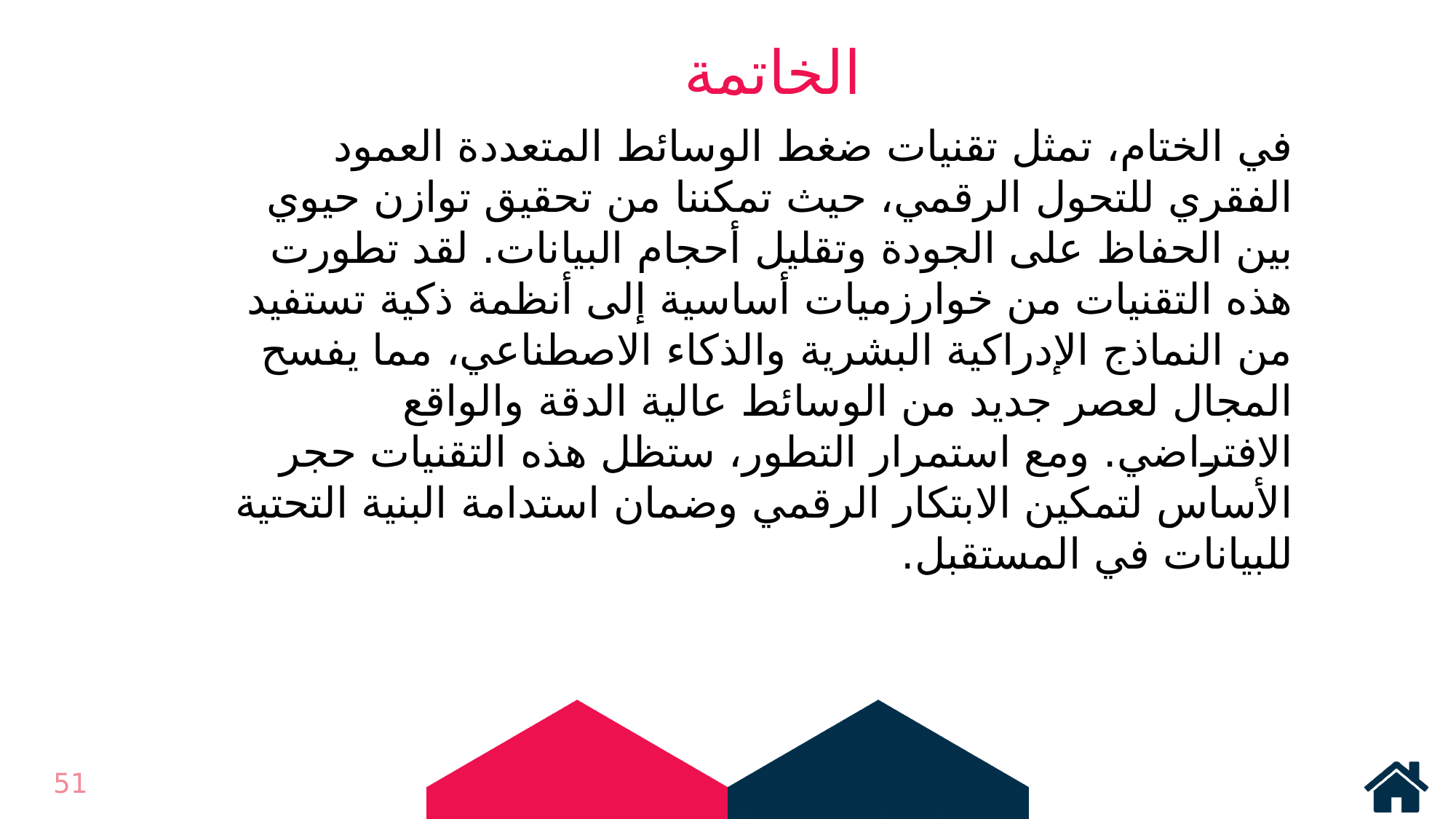

الخاتمة
في الختام، تمثل تقنيات ضغط الوسائط المتعددة العمود الفقري للتحول الرقمي، حيث تمكننا من تحقيق توازن حيوي بين الحفاظ على الجودة وتقليل أحجام البيانات. لقد تطورت هذه التقنيات من خوارزميات أساسية إلى أنظمة ذكية تستفيد من النماذج الإدراكية البشرية والذكاء الاصطناعي، مما يفسح المجال لعصر جديد من الوسائط عالية الدقة والواقع الافتراضي. ومع استمرار التطور، ستظل هذه التقنيات حجر الأساس لتمكين الابتكار الرقمي وضمان استدامة البنية التحتية للبيانات في المستقبل.
إذا كنت تحتاج إلى عدد أكبر من الفقرات يـتـيـح لـك مـولـد النـص الـعــربـــي زيـــادة عـــدد الفقرات كما تريــد. ومـن هـنـا وجب على المصمـم أن يـضــع نصوصا مؤقتة على التصميـم
51